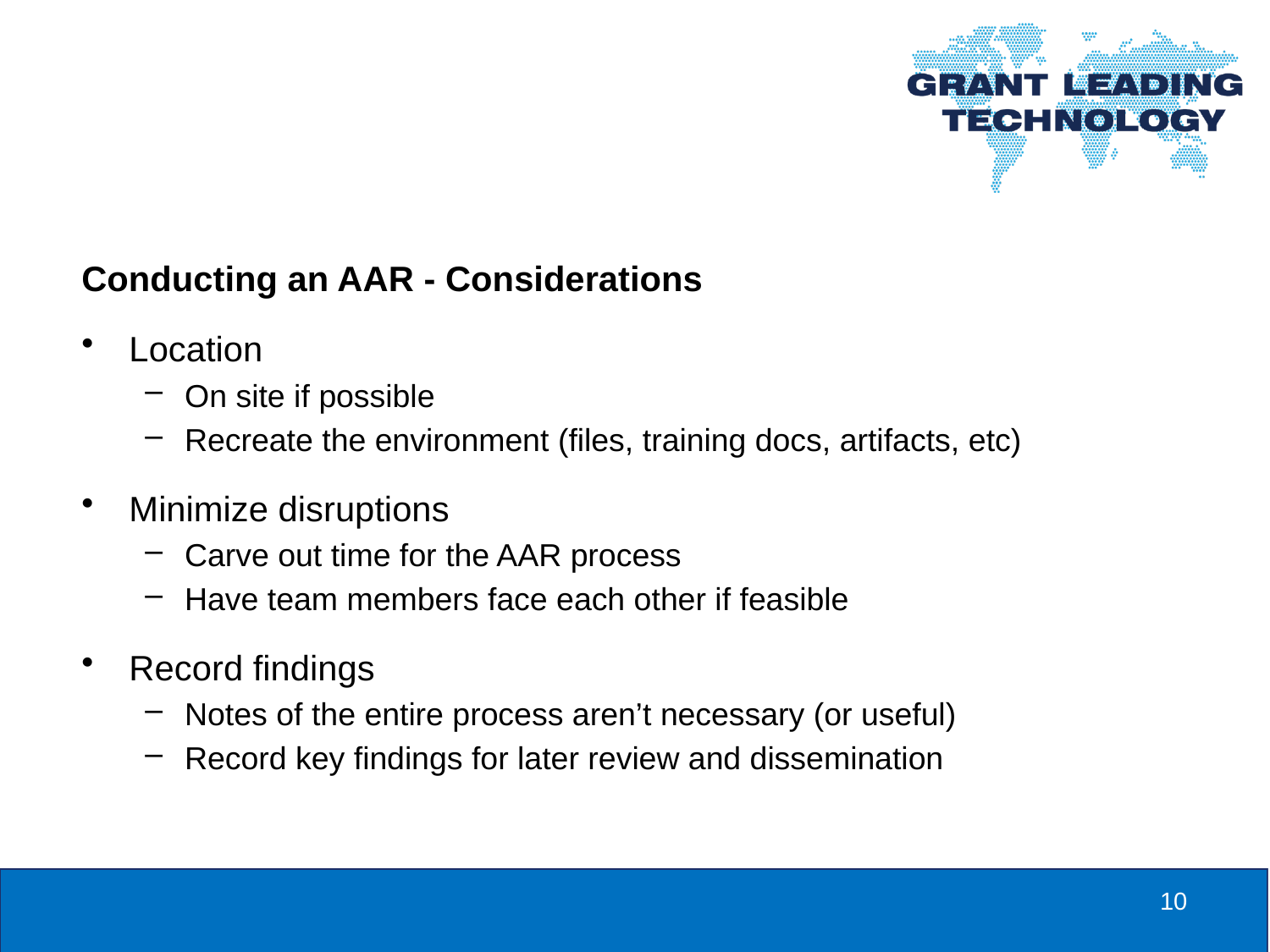

Conducting an AAR - Considerations
Location
On site if possible
Recreate the environment (files, training docs, artifacts, etc)
Minimize disruptions
Carve out time for the AAR process
Have team members face each other if feasible
Record findings
Notes of the entire process aren’t necessary (or useful)
Record key findings for later review and dissemination